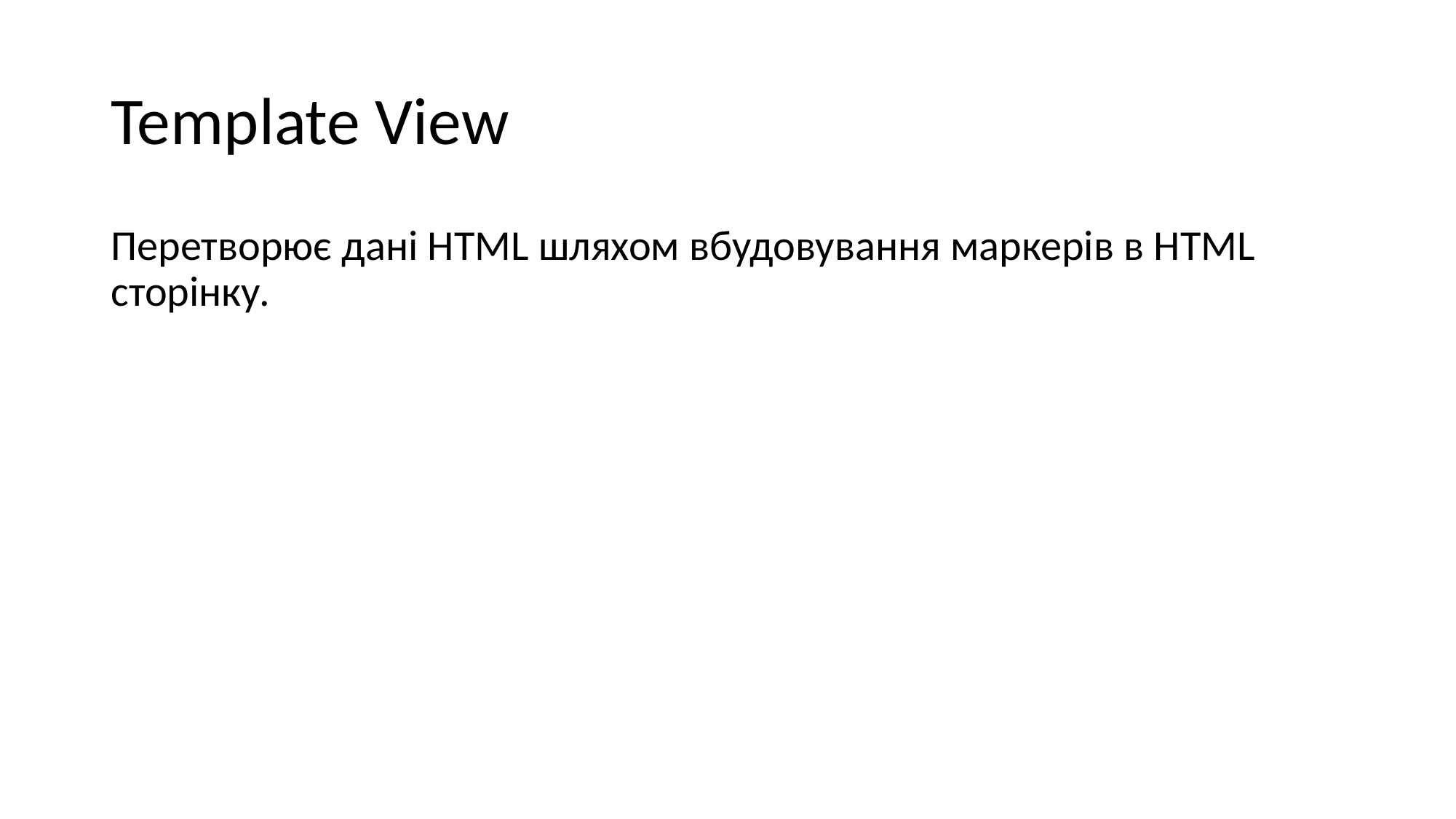

# Template View
Перетворює дані HTML шляхом вбудовування маркерів в HTML сторінку.